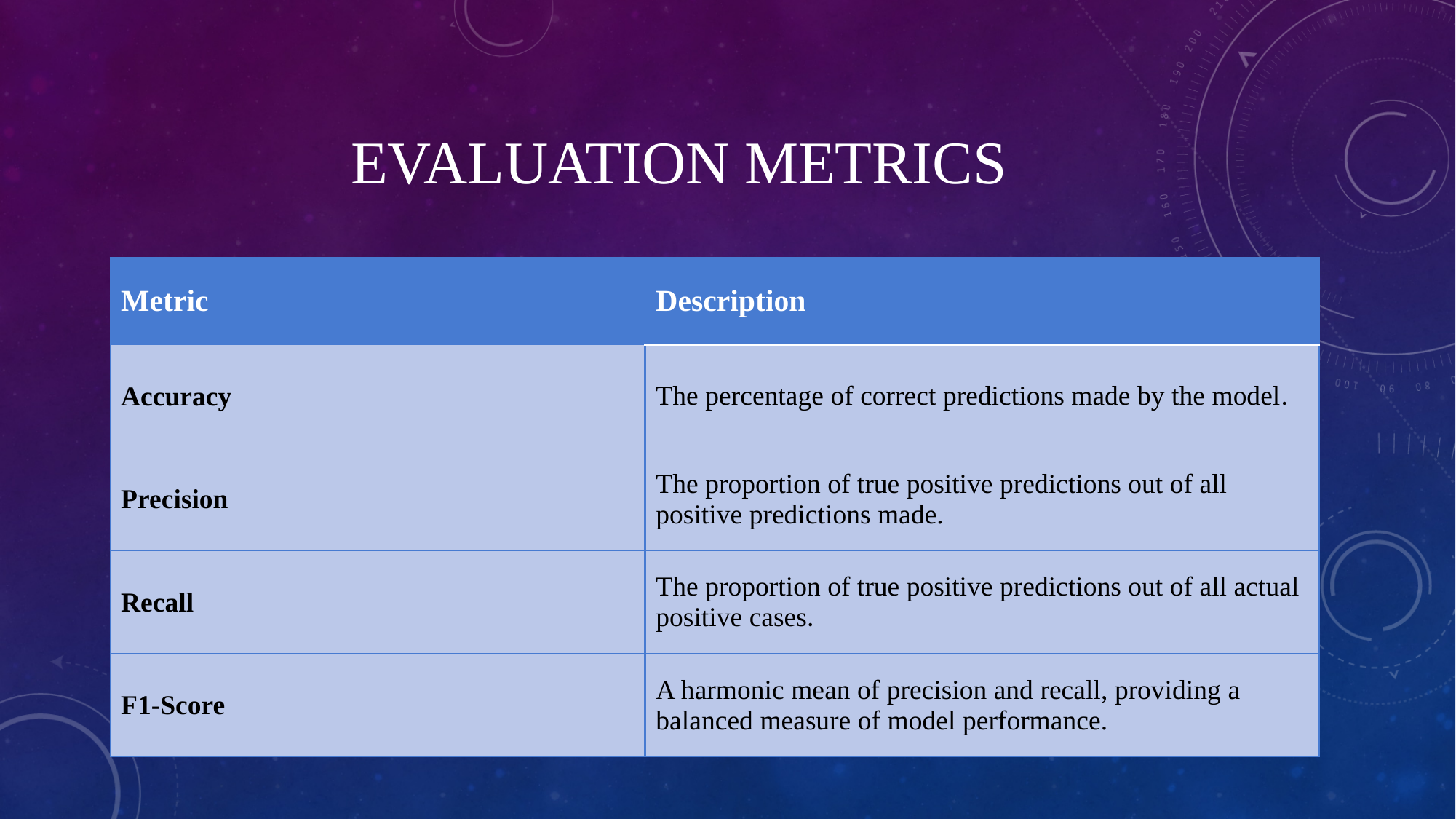

# Evaluation metrics
| Metric | Description |
| --- | --- |
| Accuracy | The percentage of correct predictions made by the model. |
| Precision | The proportion of true positive predictions out of all positive predictions made. |
| Recall | The proportion of true positive predictions out of all actual positive cases. |
| F1-Score | A harmonic mean of precision and recall, providing a balanced measure of model performance. |